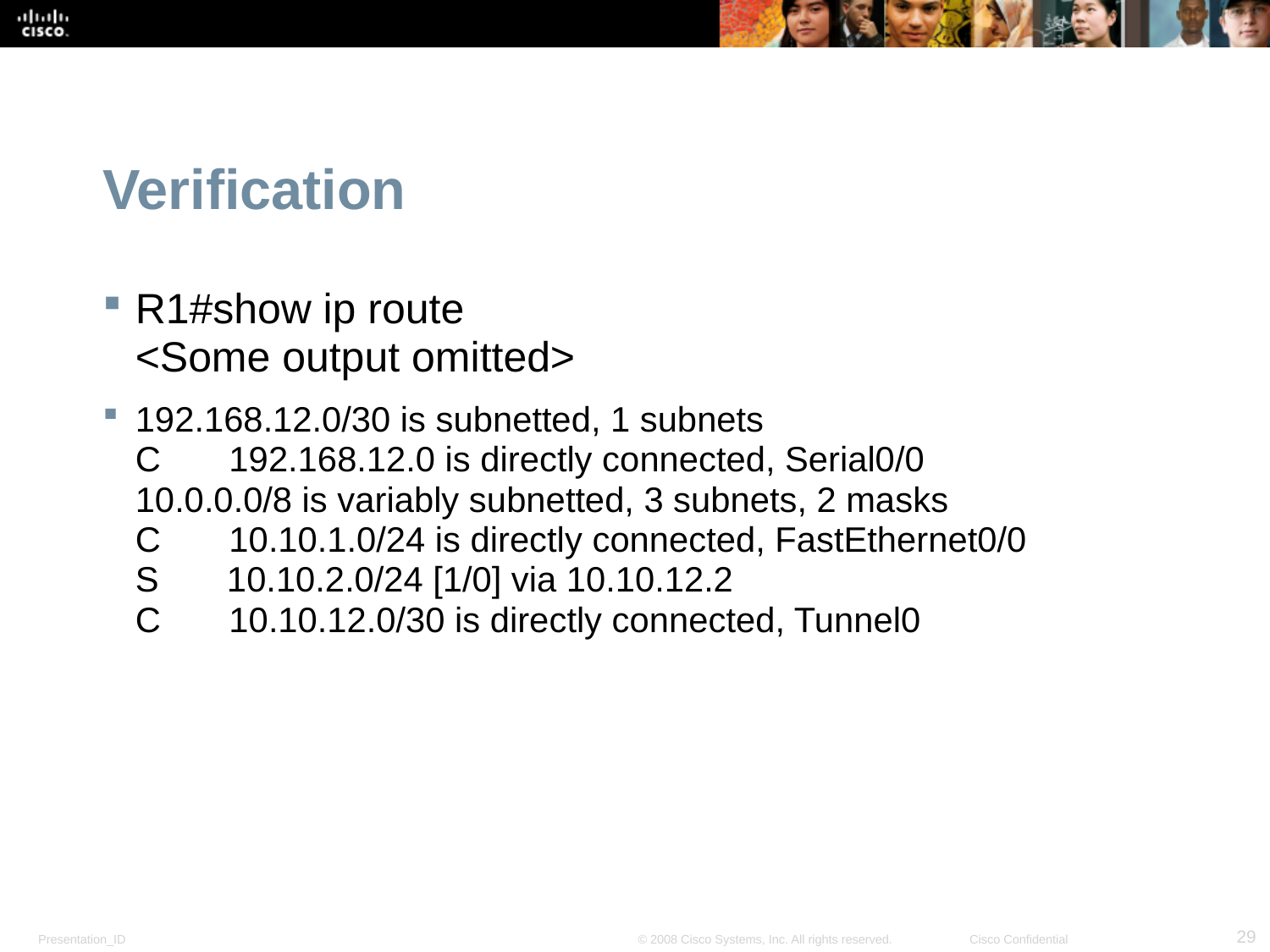

# Verification
R1#show ip route
<Some output omitted>
192.168.12.0/30 is subnetted, 1 subnets
C       192.168.12.0 is directly connected, Serial0/0
10.0.0.0/8 is variably subnetted, 3 subnets, 2 masks
C       10.10.1.0/24 is directly connected, FastEthernet0/0
S       10.10.2.0/24 [1/0] via 10.10.12.2
C       10.10.12.0/30 is directly connected, Tunnel0